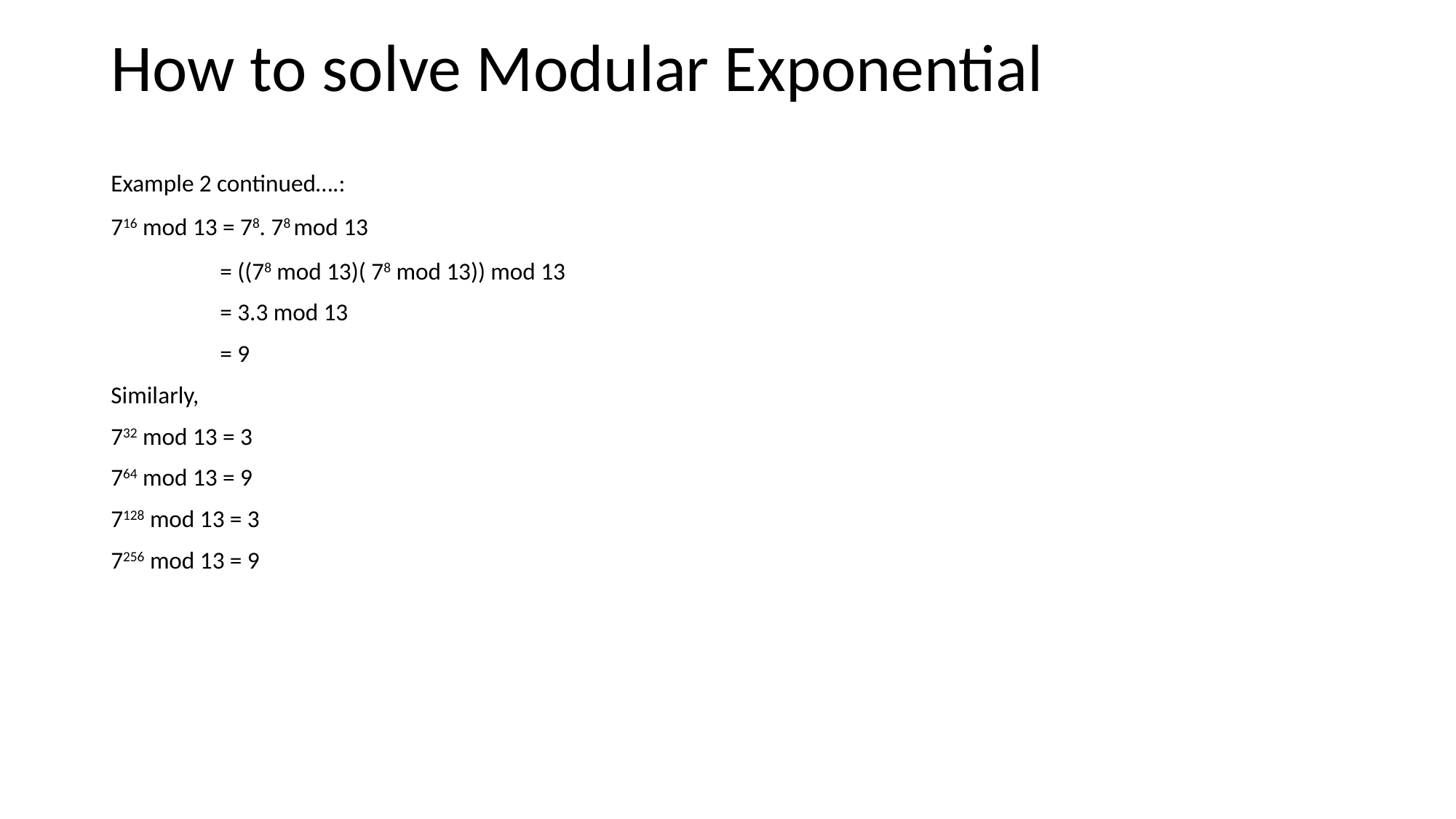

# How to solve Modular Exponential
Example 2 continued….:
716 mod 13 = 78. 78 mod 13
                    = ((78 mod 13)( 78 mod 13)) mod 13
	= 3.3 mod 13
                    = 9
Similarly,
732 mod 13 = 3
764 mod 13 = 9
7128 mod 13 = 3
7256 mod 13 = 9